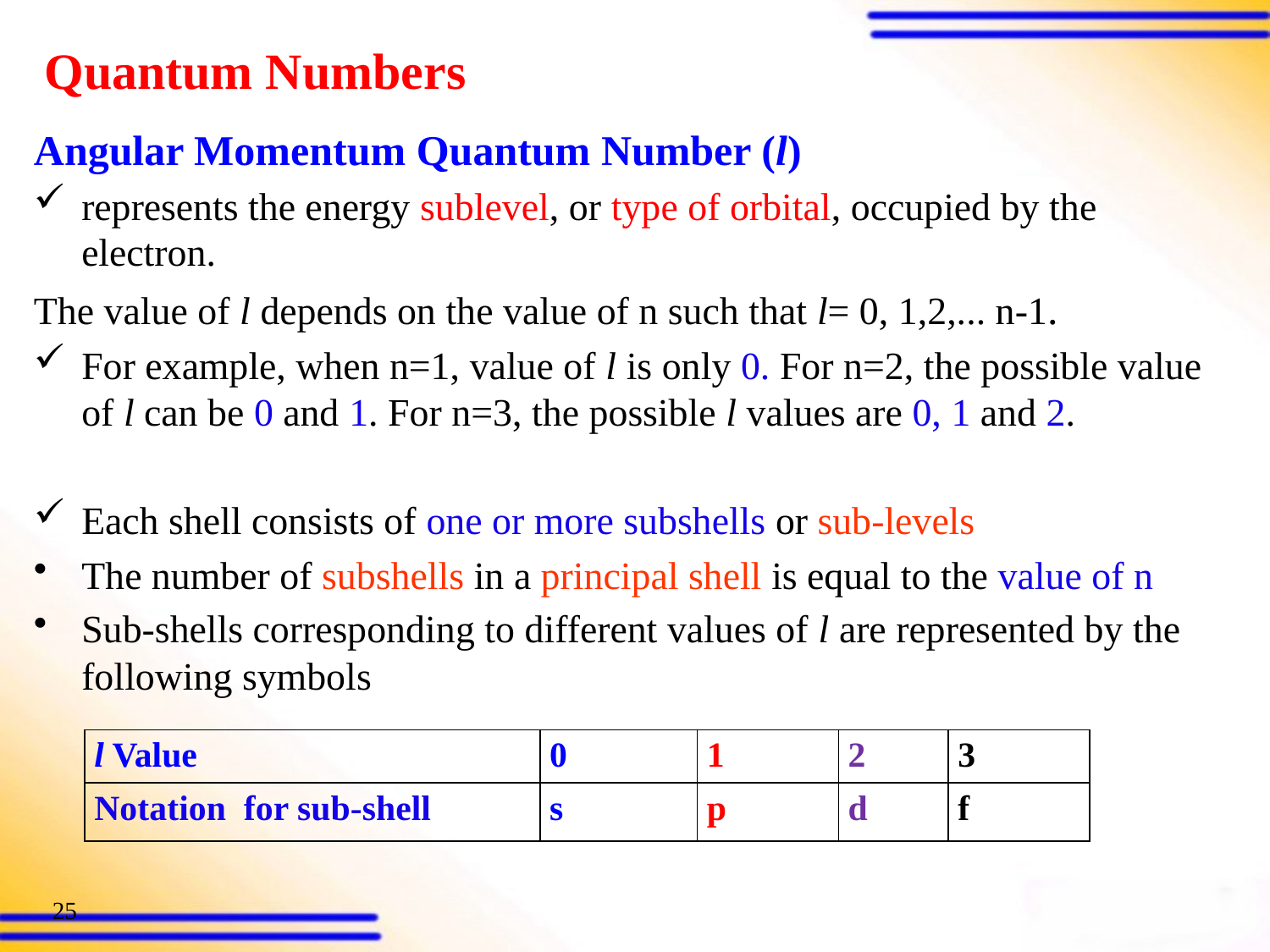

# Quantum Numbers
Angular Momentum Quantum Number (l)
represents the energy sublevel, or type of orbital, occupied by the electron.
The value of l depends on the value of n such that l= 0, 1,2,... n-1.
For example, when n=1, value of l is only 0. For n=2, the possible value of l can be 0 and 1. For n=3, the possible l values are 0, 1 and 2.

Each shell consists of one or more subshells or sub-levels
The number of subshells in a principal shell is equal to the value of n
Sub-shells corresponding to different values of l are represented by the following symbols

| l Value | 0 | 1 | 2 | 3 |
| --- | --- | --- | --- | --- |
| Notation for sub-shell | s | p | d | f |